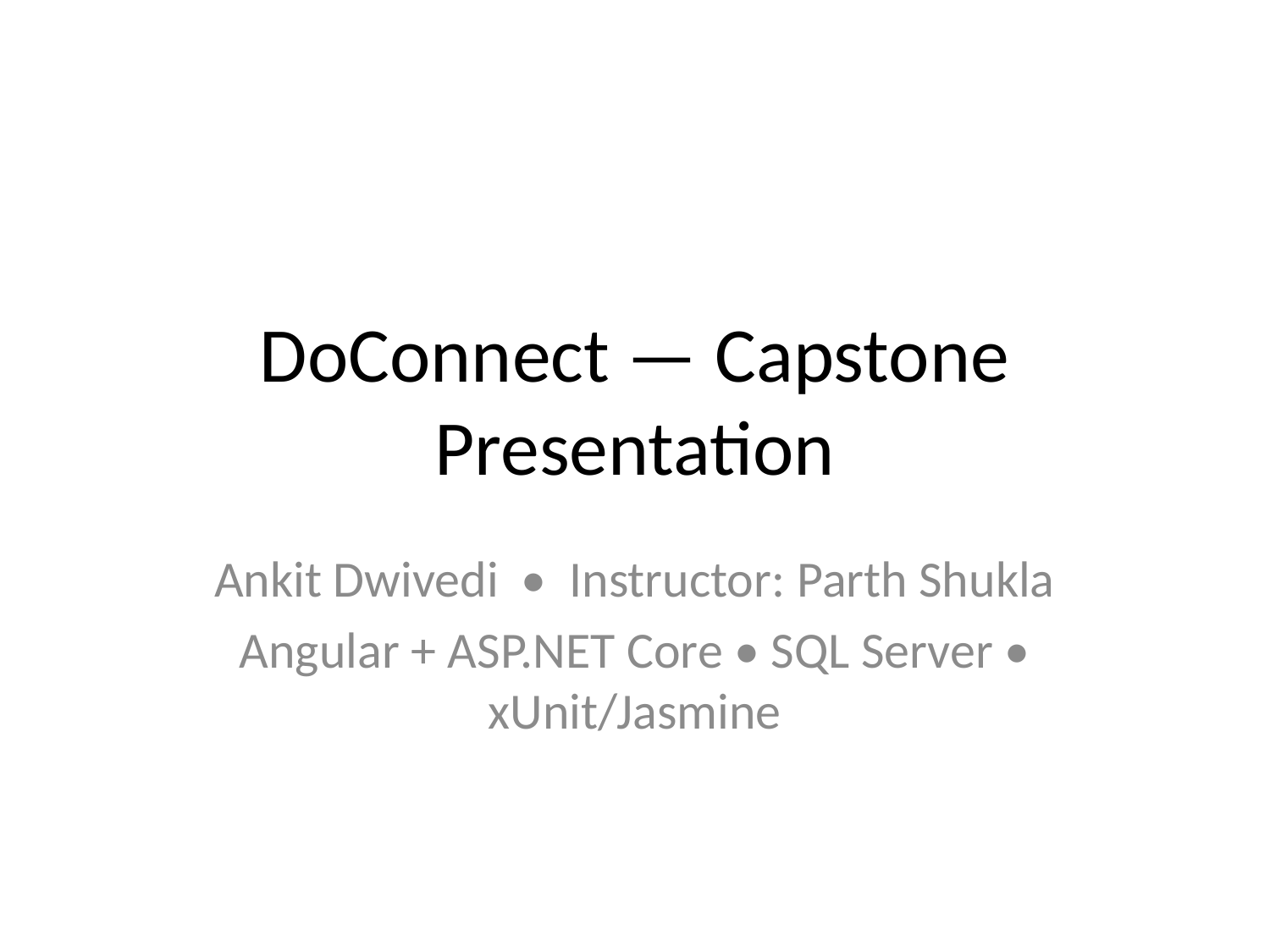

# DoConnect — Capstone Presentation
Ankit Dwivedi  •  Instructor: Parth Shukla
Angular + ASP.NET Core • SQL Server • xUnit/Jasmine